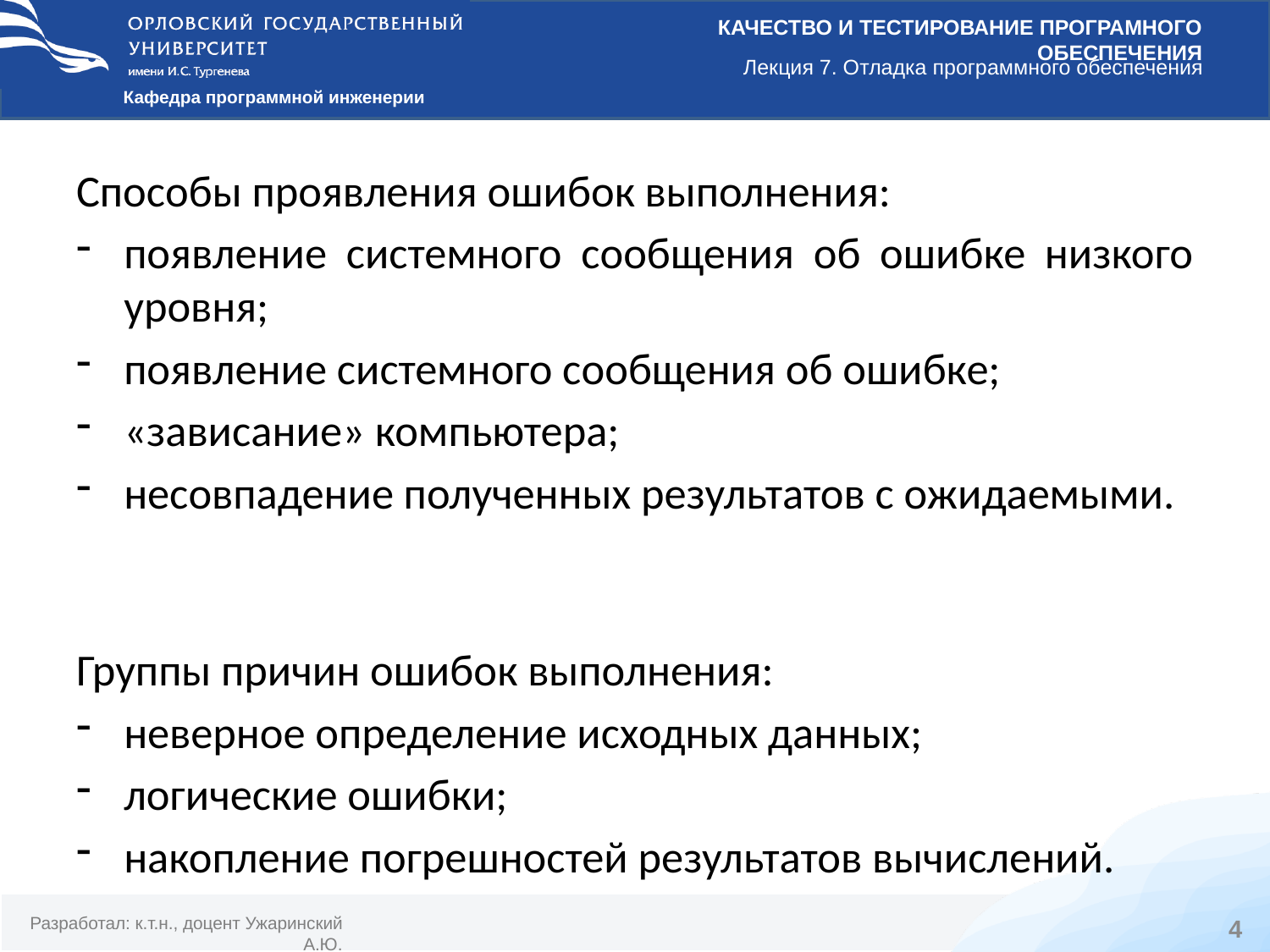

Способы проявления ошибок выполнения:
появление системного сообщения об ошибке низкого уровня;
появление системного сообщения об ошибке;
«зависание» компьютера;
несовпадение полученных результатов с ожидаемыми.

Группы причин ошибок выполнения:
неверное определение исходных данных;
логические ошибки;
накопление погрешностей результатов вычислений.

4